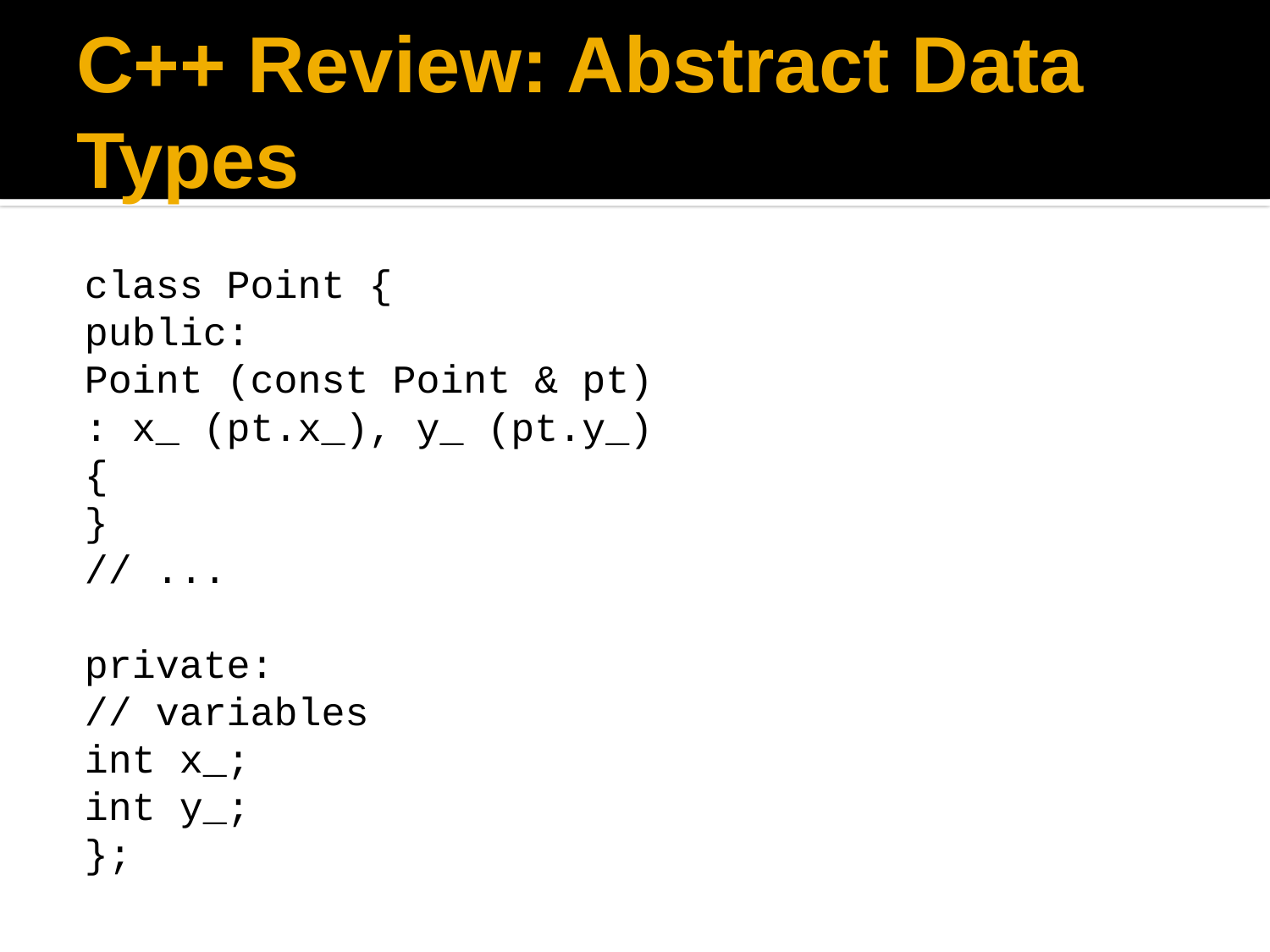

# C++ Review: Abstract Data Types
class Point {
	public:
		Point (const Point & pt)
			: x_ (pt.x_), y_ (pt.y_)
		{
		}
		// ...

	private:
		// variables
		int x_;
		int y_;
};